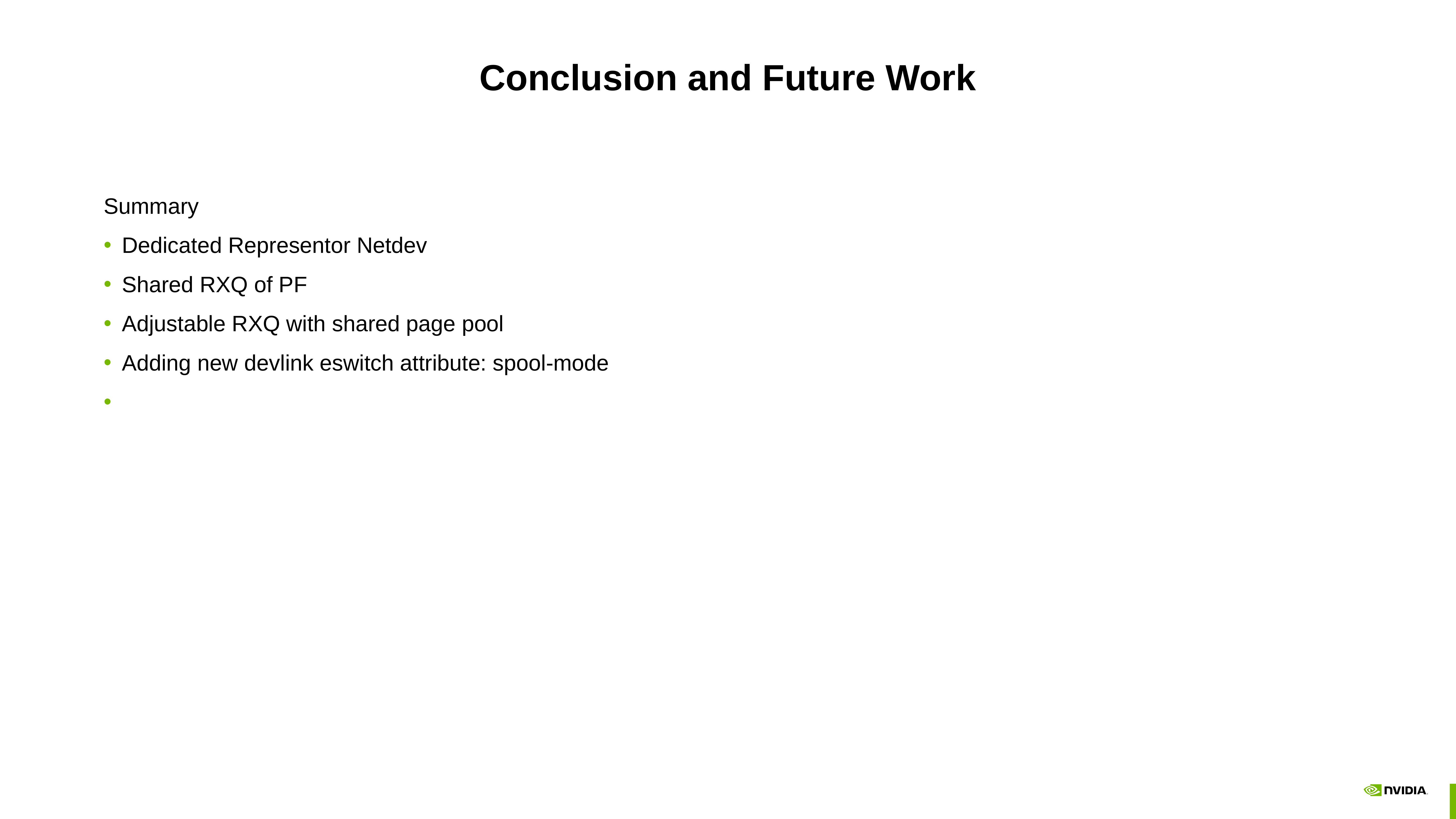

# Conclusion and Future Work

Summary
Dedicated Representor Netdev
Shared RXQ of PF
Adjustable RXQ with shared page pool
Adding new devlink eswitch attribute: spool-mode